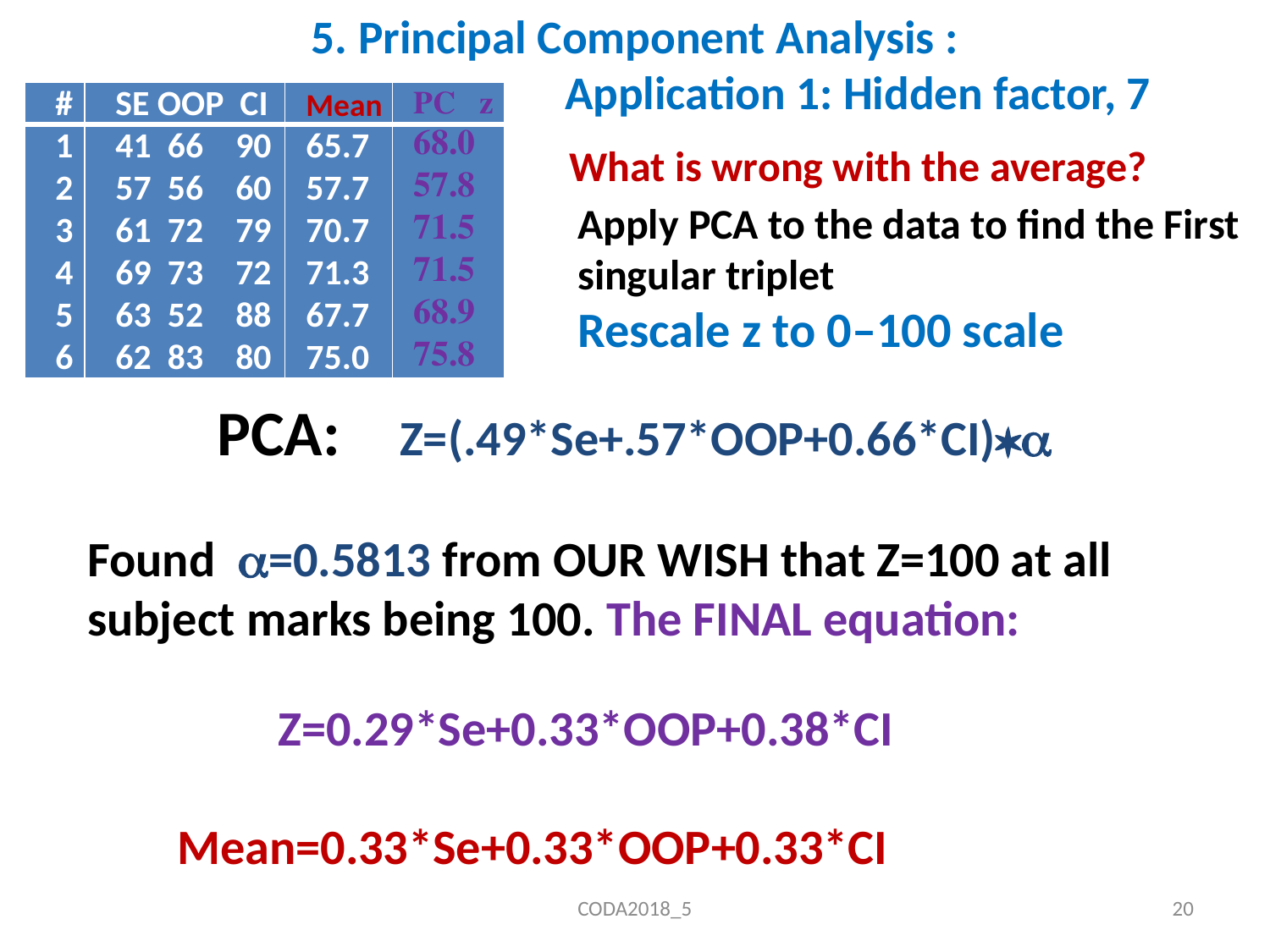

# 5. Principal Component Analysis : Application 1: Hidden factor, 7

| # | SE OOP CI | Mean | PC z |
| --- | --- | --- | --- |
| 1 2 3 4 5 6 | 41 66 90 57 56 60 61 72 79 69 73 72 63 52 88 62 83 80 | 65.7 57.7 70.7 71.3 67.7 75.0 | 68.0 57.8 71.5 71.5 68.9 75.8 |
 What is wrong with the average?
Apply PCA to the data to find the First singular triplet
Rescale z to 0–100 scale
         PCA:     Z=(.49*Se+.57*OOP+0.66*CI)∗α

Found  α=0.5813 from OUR WISH that Z=100 at all subject marks being 100. The FINAL equation:

                 Z=0.29*Se+0.33*OOP+0.38*CI

        Mean=0.33*Se+0.33*OOP+0.33*CI

CODA2018_5
20